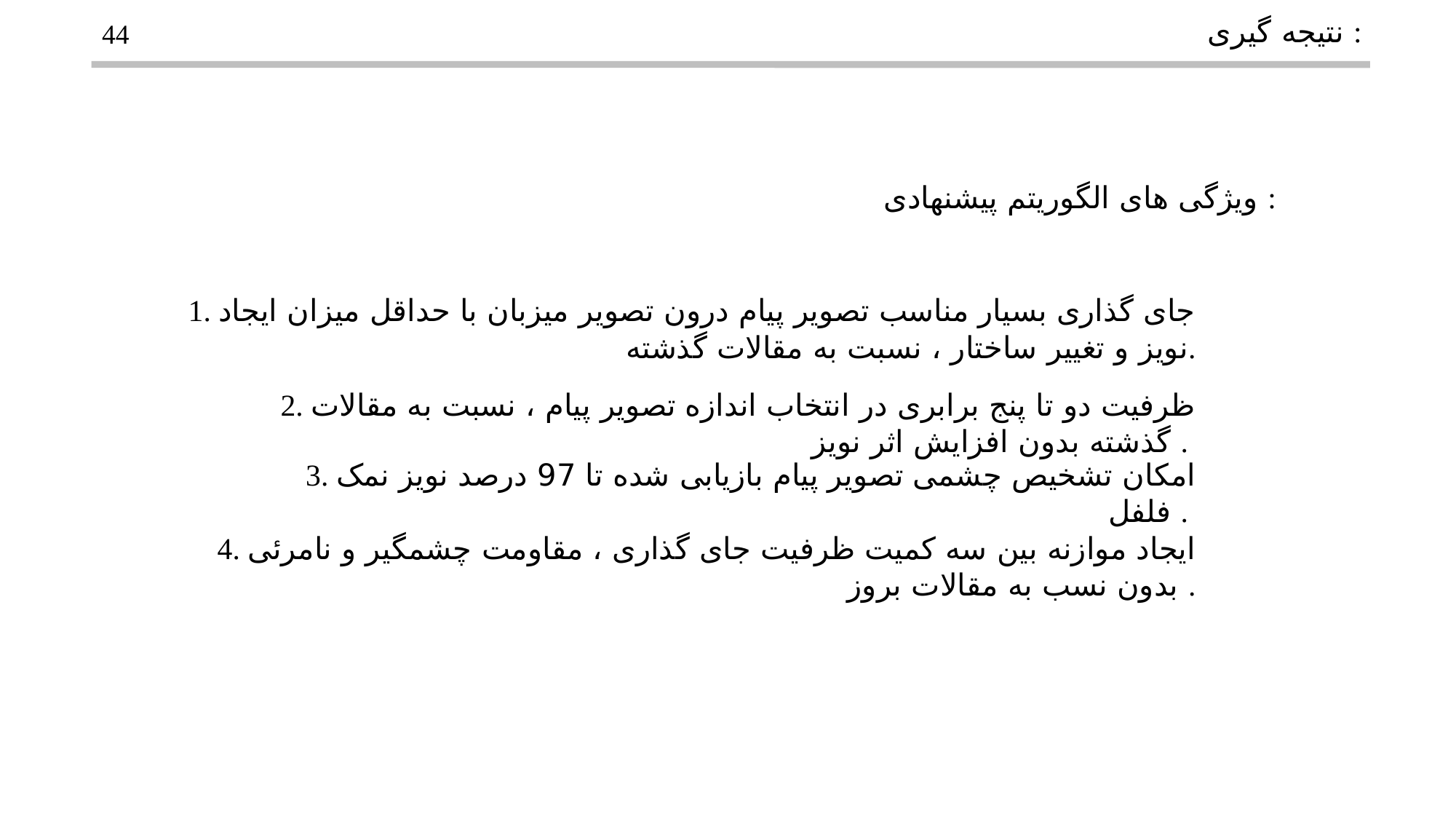

نتیجه گیری :
44
ویژگی های الگوریتم پیشنهادی :
1. جای گذاری بسیار مناسب تصویر پیام درون تصویر میزبان با حداقل میزان ایجاد نویز و تغییر ساختار ، نسبت به مقالات گذشته.
2. ظرفیت دو تا پنج برابری در انتخاب اندازه تصویر پیام ، نسبت به مقالات گذشته بدون افزایش اثر نویز .
3. امکان تشخیص چشمی تصویر پیام بازیابی شده تا 97 درصد نویز نمک فلفل .
4. ایجاد موازنه بین سه کمیت ظرفیت جای گذاری ، مقاومت چشمگیر و نامرئی بدون نسب به مقالات بروز .